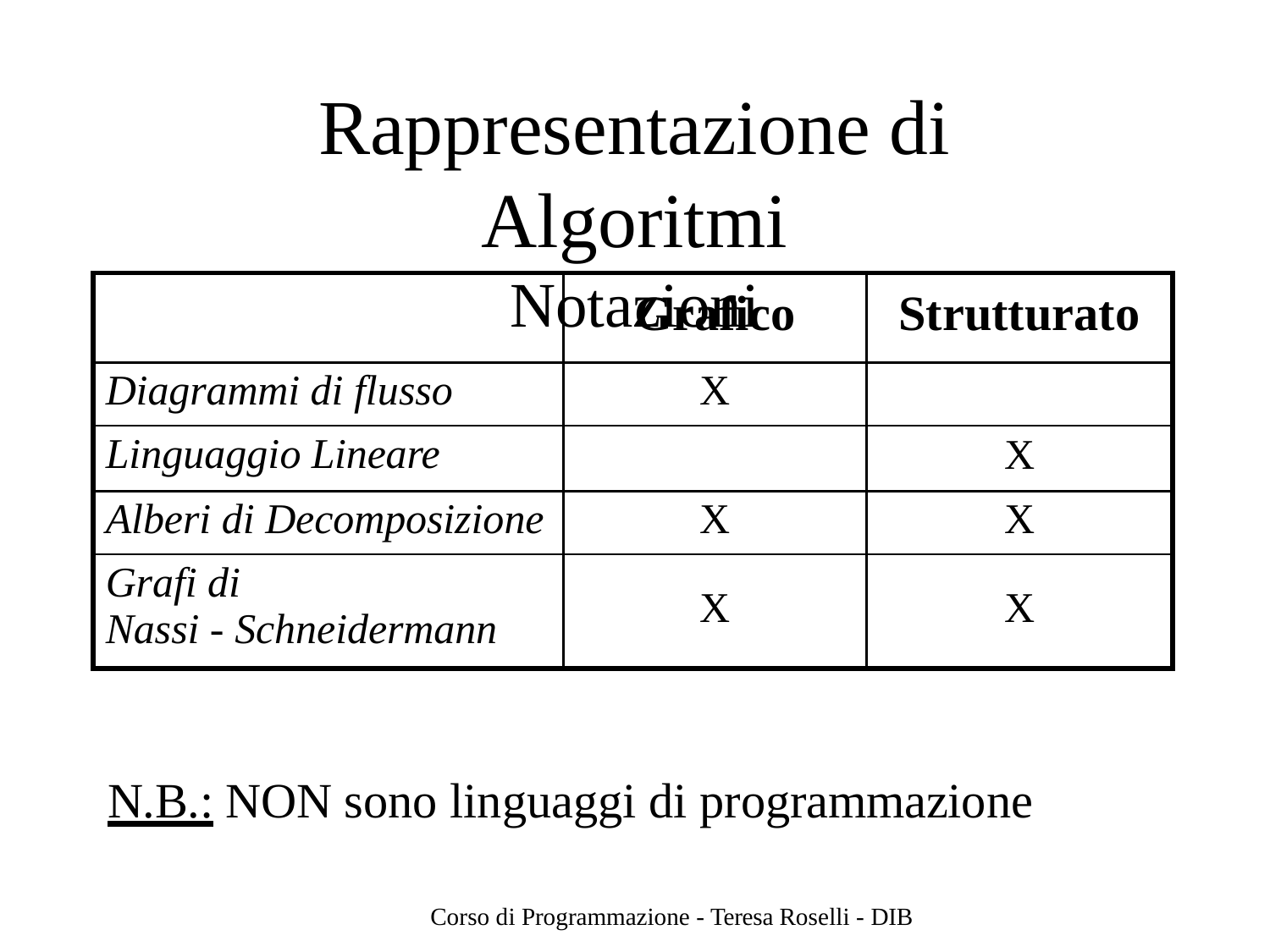

# Rappresentazione di Algoritmi
Notazioni
|  | Grafico | Strutturato |
| --- | --- | --- |
| Diagrammi di flusso | X |  |
| Linguaggio Lineare |  | X |
| Alberi di Decomposizione | X | X |
| Grafi di Nassi - Schneidermann | X | X |
N.B.: NON sono linguaggi di programmazione
Corso di Programmazione - Teresa Roselli - DIB